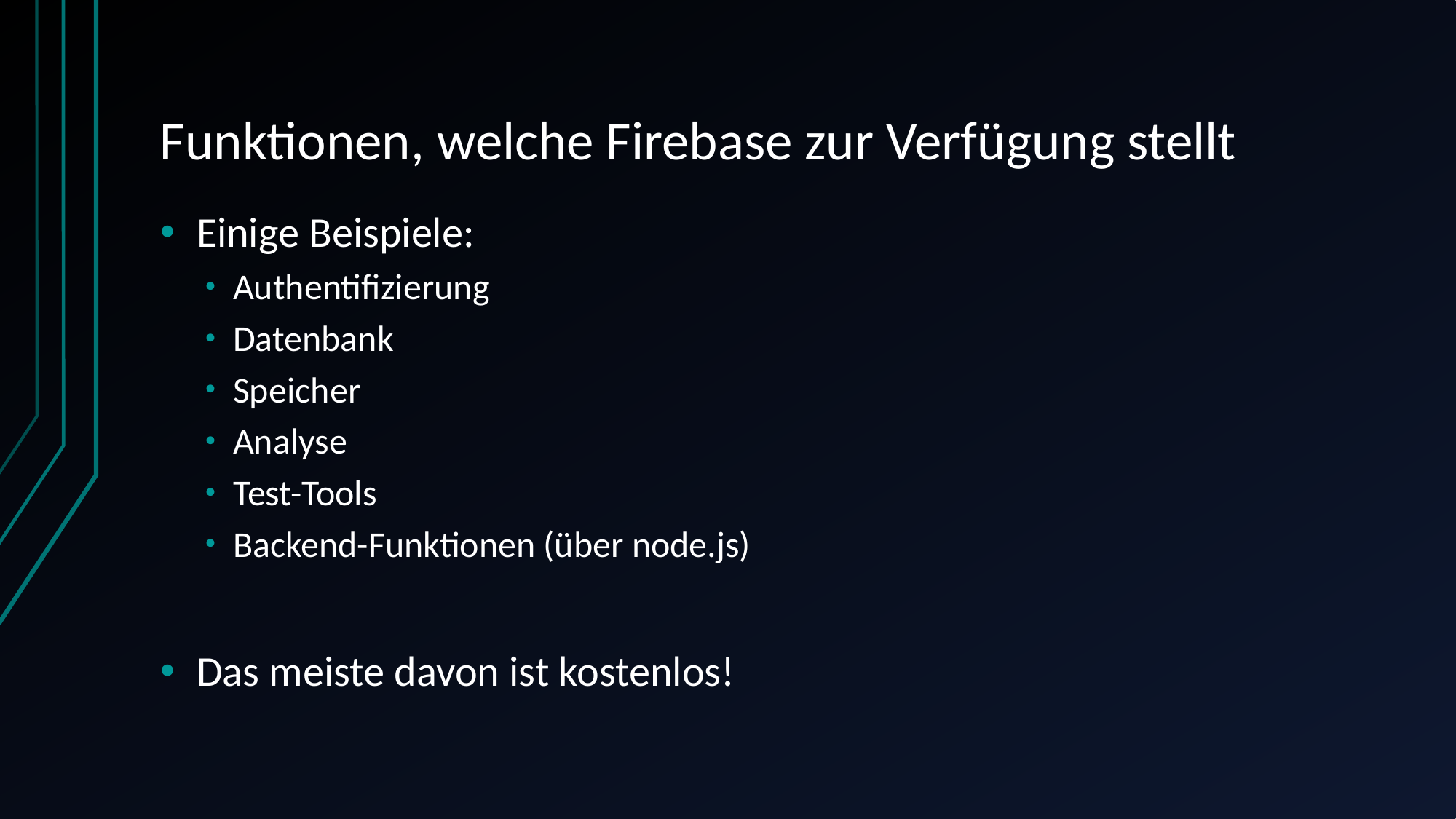

# Funktionen, welche Firebase zur Verfügung stellt
Einige Beispiele:
Authentifizierung
Datenbank
Speicher
Analyse
Test-Tools
Backend-Funktionen (über node.js)

Das meiste davon ist kostenlos!